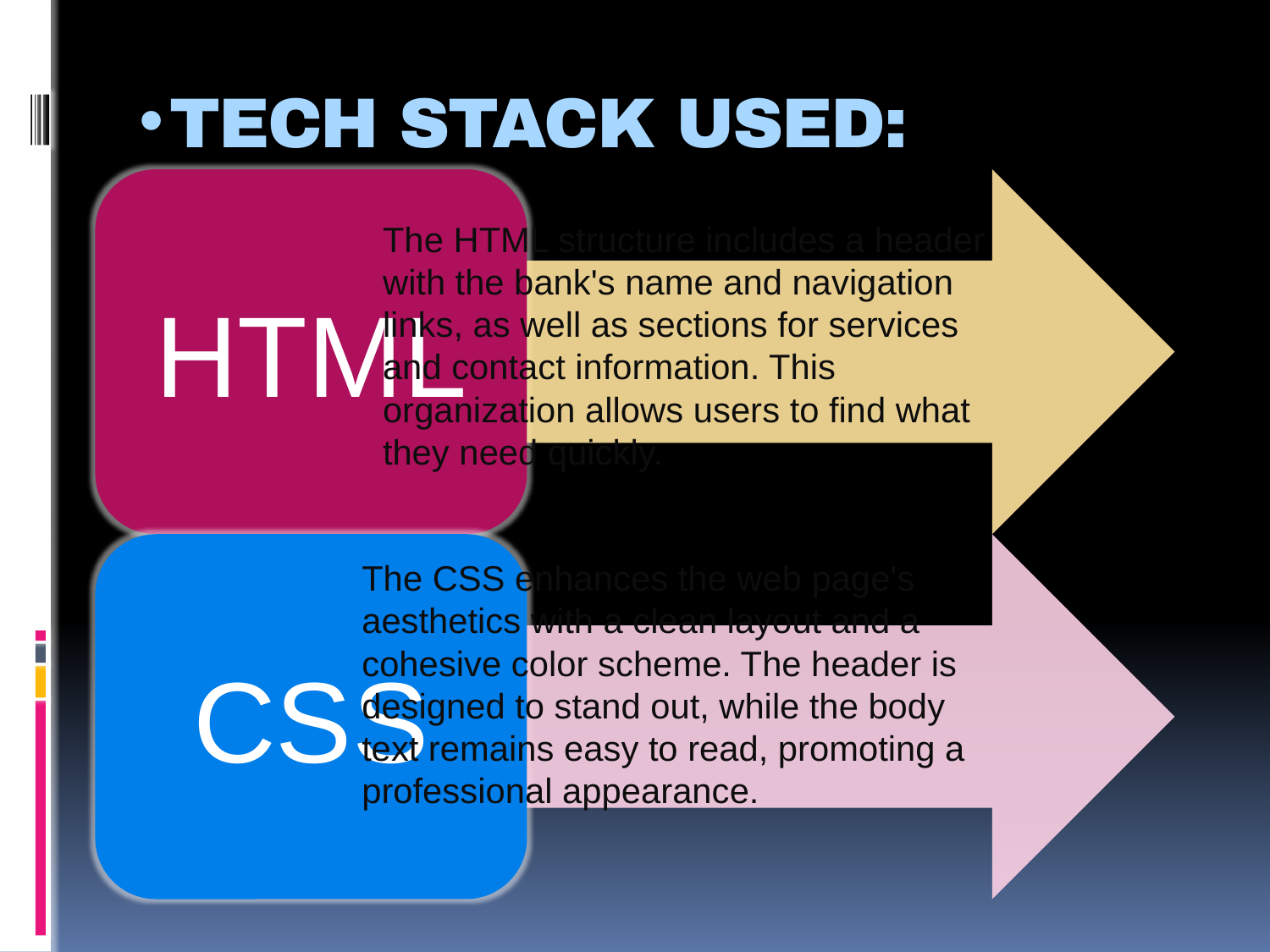

# TECH STACK USED:
HTML
CSS
The HTML structure includes a header with the bank's name and navigation links, as well as sections for services and contact information. This organization allows users to find what they need quickly.
The CSS enhances the web page's aesthetics with a clean layout and a cohesive color scheme. The header is designed to stand out, while the body text remains easy to read, promoting a professional appearance.